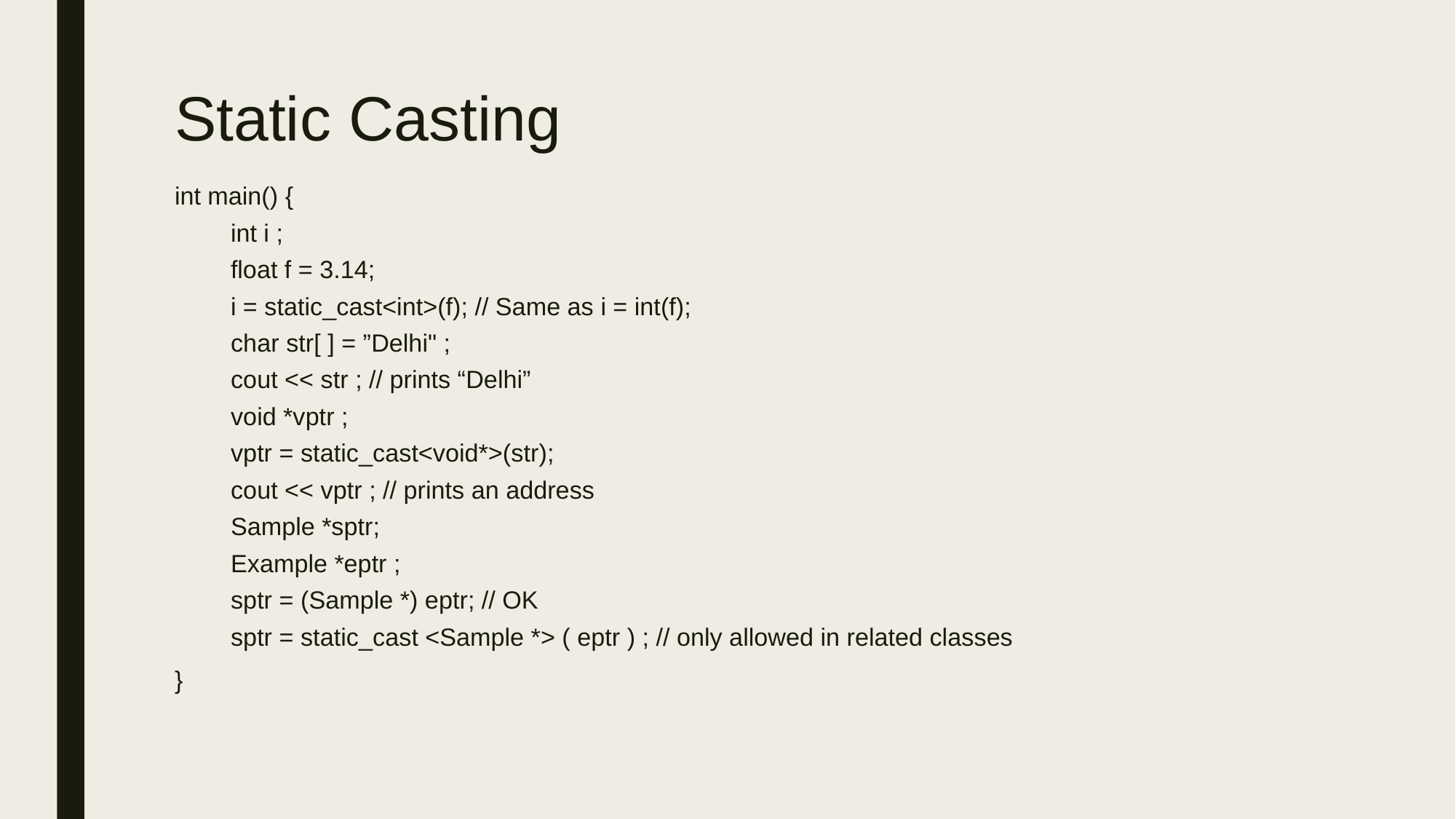

# Static Casting
int main() {
int i ;
float f = 3.14;
i = static_cast<int>(f); // Same as i = int(f);
char str[ ] = ”Delhi" ;
cout << str ; // prints “Delhi”
void *vptr ;
vptr = static_cast<void*>(str);
cout << vptr ; // prints an address
Sample *sptr;
Example *eptr ;
sptr = (Sample *) eptr; // OK
sptr = static_cast <Sample *> ( eptr ) ; // only allowed in related classes
}